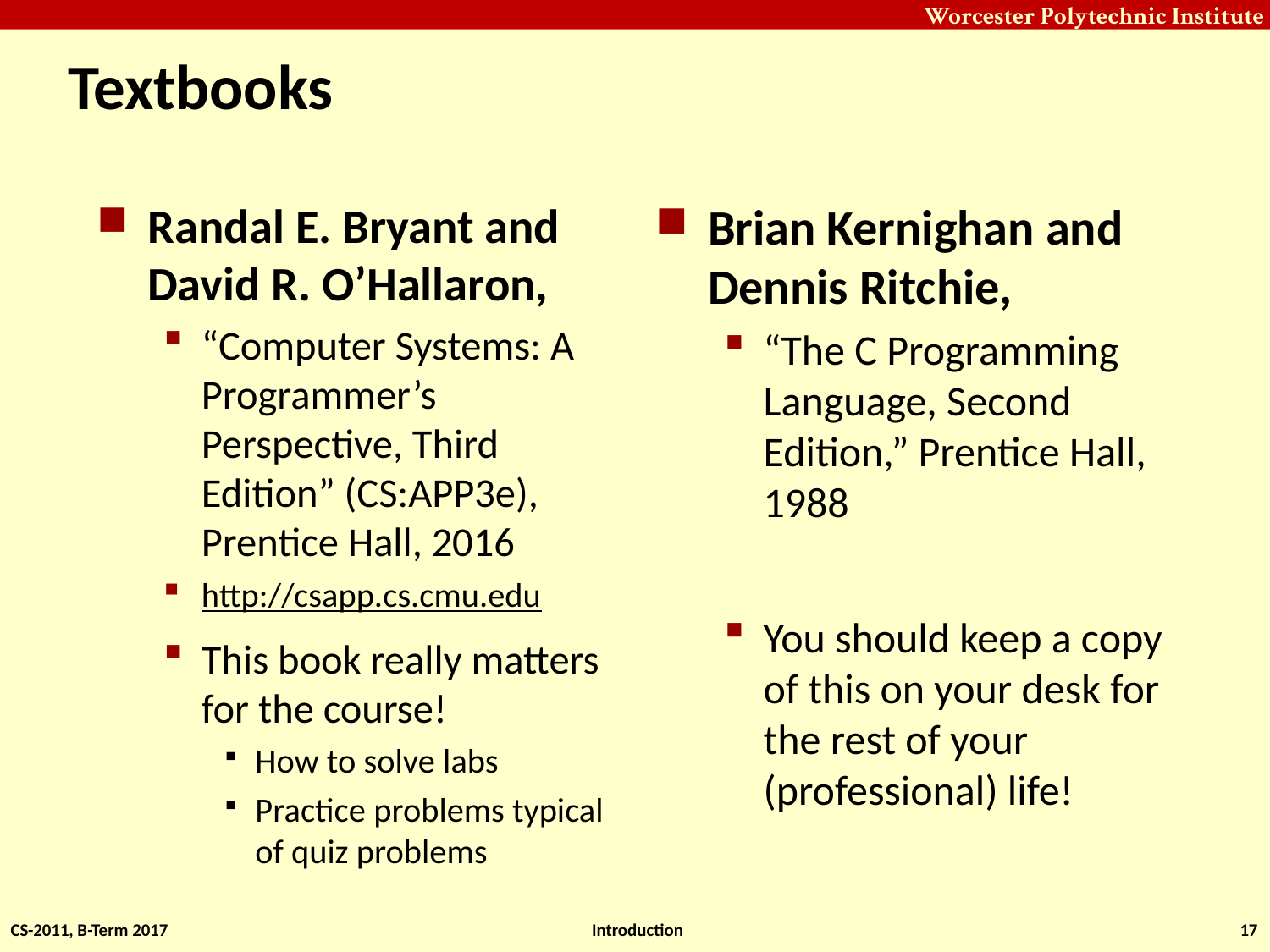

# Textbooks
Randal E. Bryant and David R. O’Hallaron,
“Computer Systems: A Programmer’s Perspective, Third Edition” (CS:APP3e), Prentice Hall, 2016
http://csapp.cs.cmu.edu
This book really matters for the course!
How to solve labs
Practice problems typical of quiz problems

Brian Kernighan and Dennis Ritchie,
“The C Programming Language, Second Edition,” Prentice Hall, 1988

You should keep a copy of this on your desk for the rest of your (professional) life!
CS-2011, B-Term 2017
Introduction
17